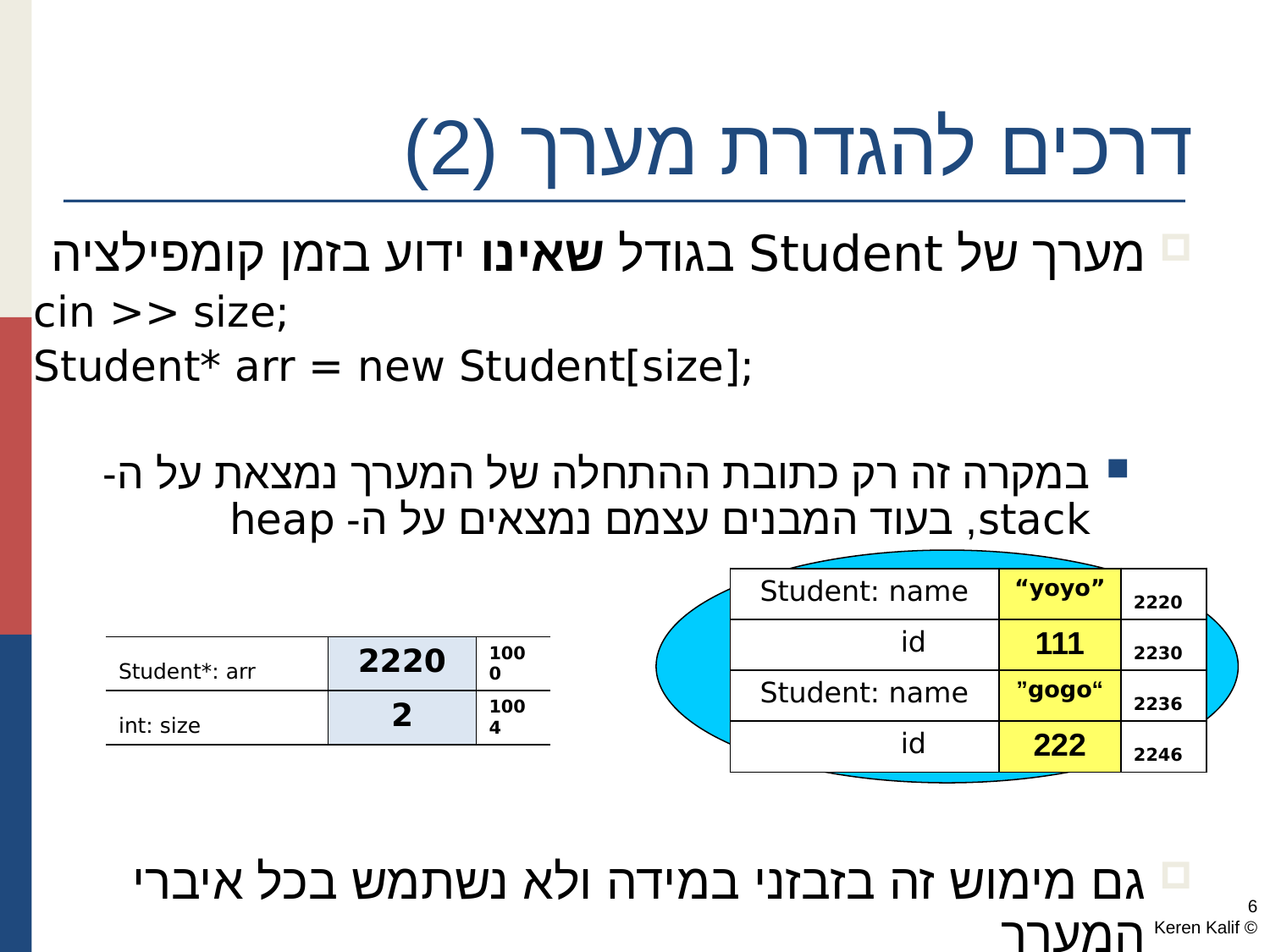

# דרכים להגדרת מערך (2)
מערך של Student בגודל שאינו ידוע בזמן קומפילציה
cin >> size;
Student* arr = new Student[size];

במקרה זה רק כתובת ההתחלה של המערך נמצאת על ה- stack, בעוד המבנים עצמם נמצאים על ה- heap

גם מימוש זה בזבזני במידה ולא נשתמש בכל איברי המערך
יעיל מבחינת ביצועים (יש רק הקצאה אחת)

| Student: name | “yoyo” | 2220 |
| --- | --- | --- |
| id | 111 | 2230 |
| Student: name | “gogo” | 2236 |
| id | 222 | 2246 |
| Student\*: arr | 2220 | 1000 |
| --- | --- | --- |
| int: size | 2 | 1004 |
6
© Keren Kalif